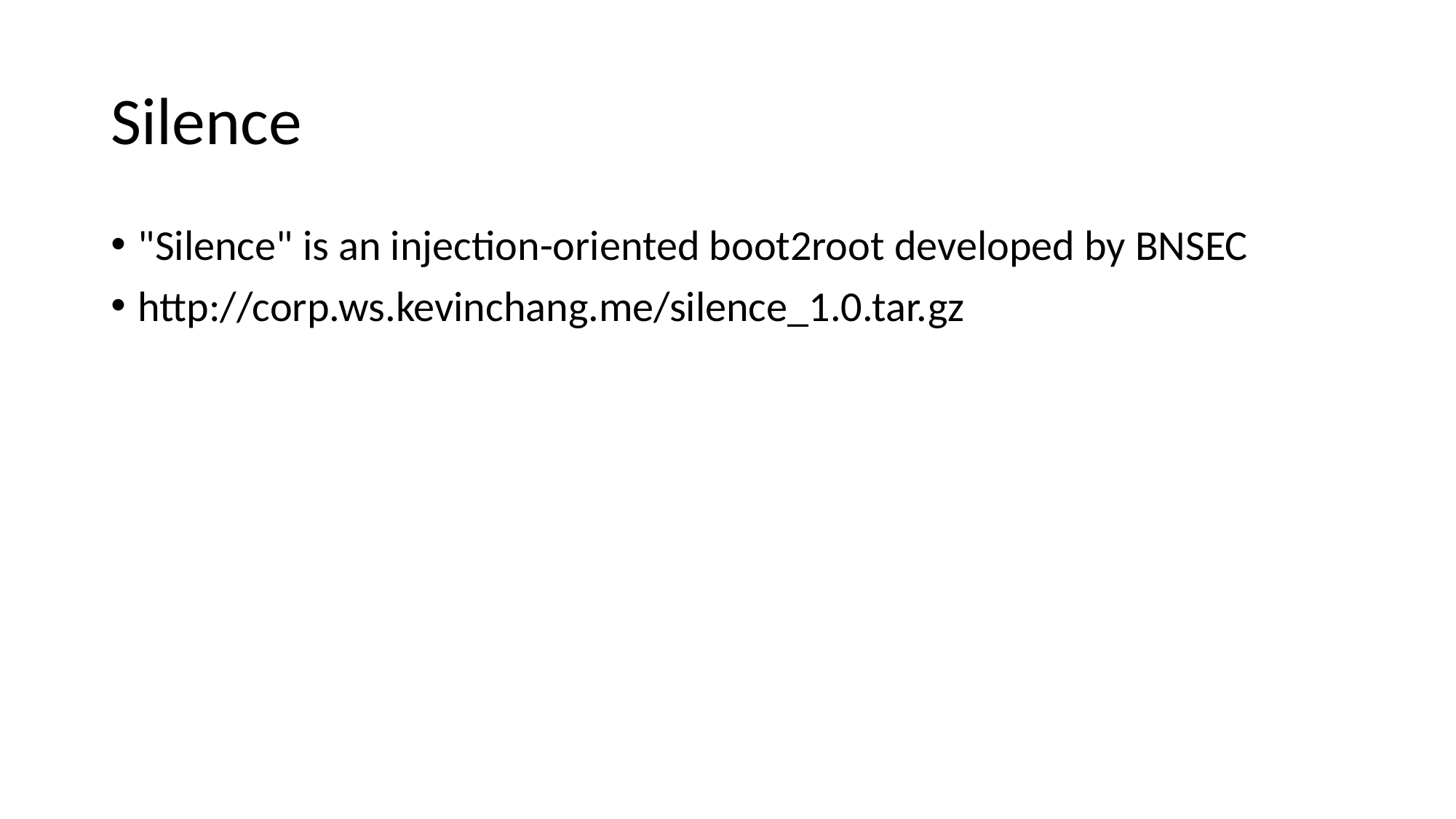

# Silence
"Silence" is an injection-oriented boot2root developed by BNSEC
http://corp.ws.kevinchang.me/silence_1.0.tar.gz